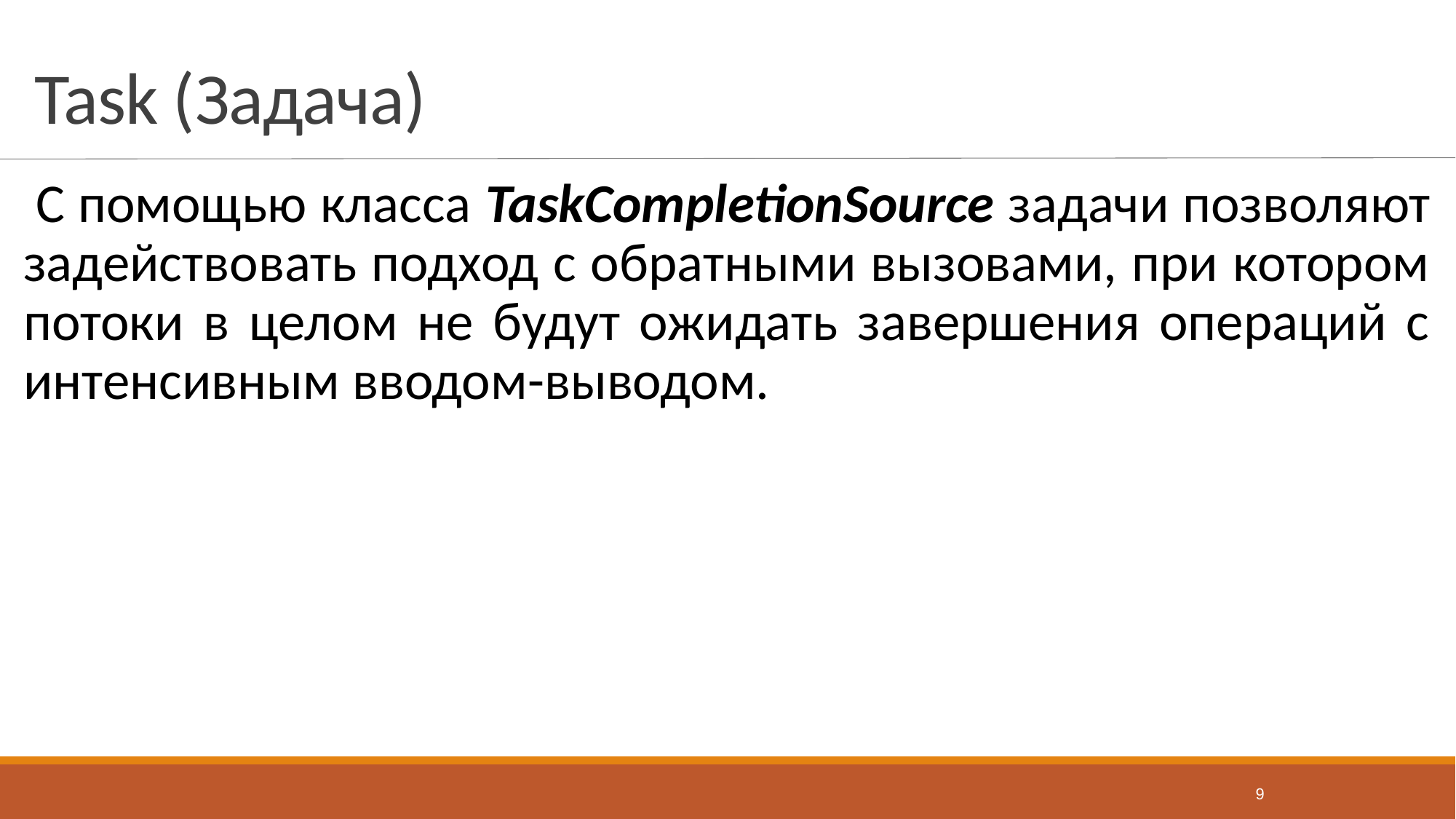

# Task (Задача)
С помощью класса TaskCompletionSource задачи позволяют задействовать подход с обратными вызовами, при котором потоки в целом не будут ожидать завершения операций с интенсивным вводом-выводом.
9